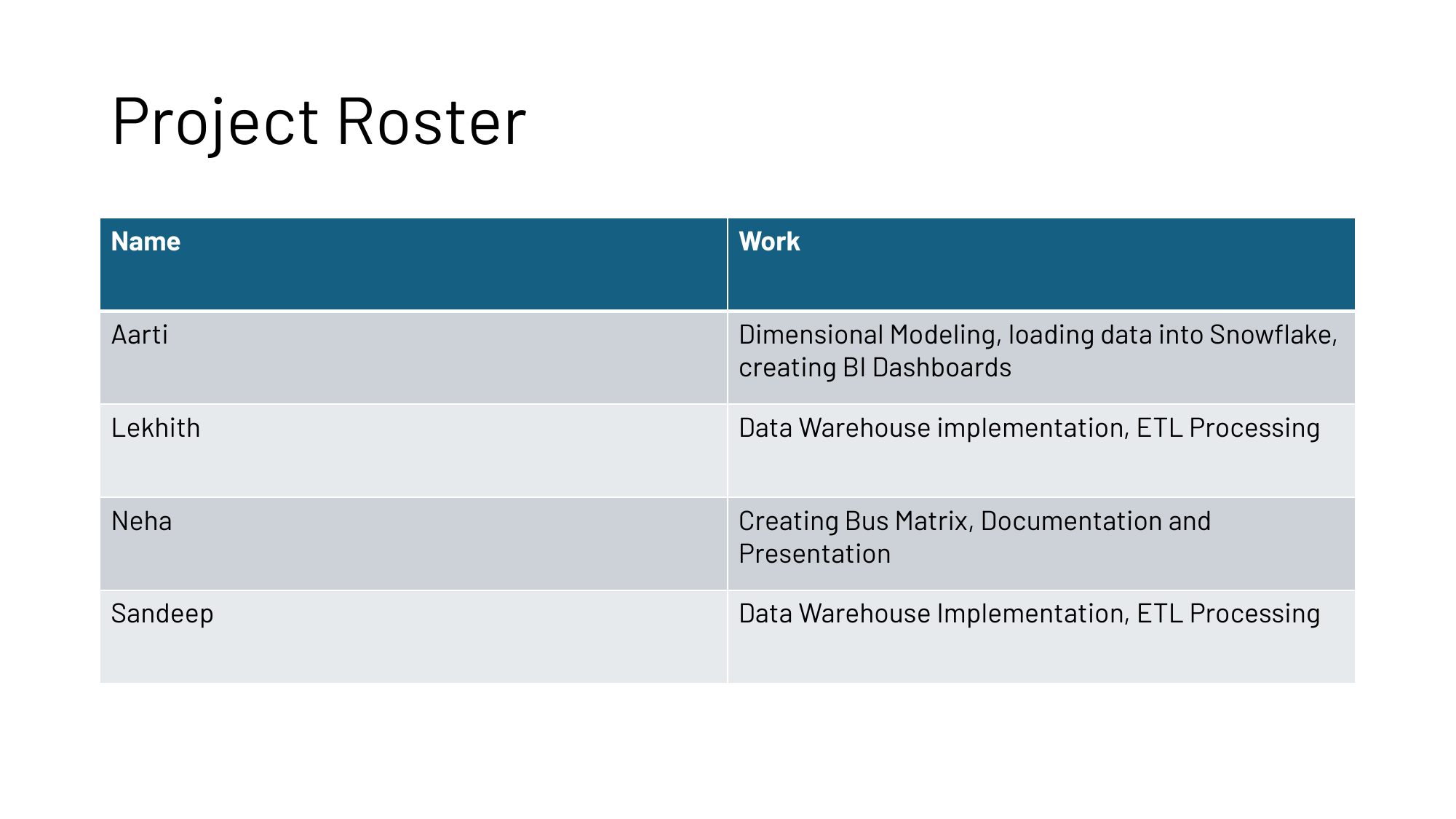

# Project Roster
| Name | Work |
| --- | --- |
| Aarti | Dimensional Modeling, loading data into Snowflake, creating BI Dashboards |
| Lekhith | Data Warehouse implementation, ETL Processing |
| Neha | Creating Bus Matrix, Documentation and Presentation |
| Sandeep | Data Warehouse Implementation, ETL Processing |